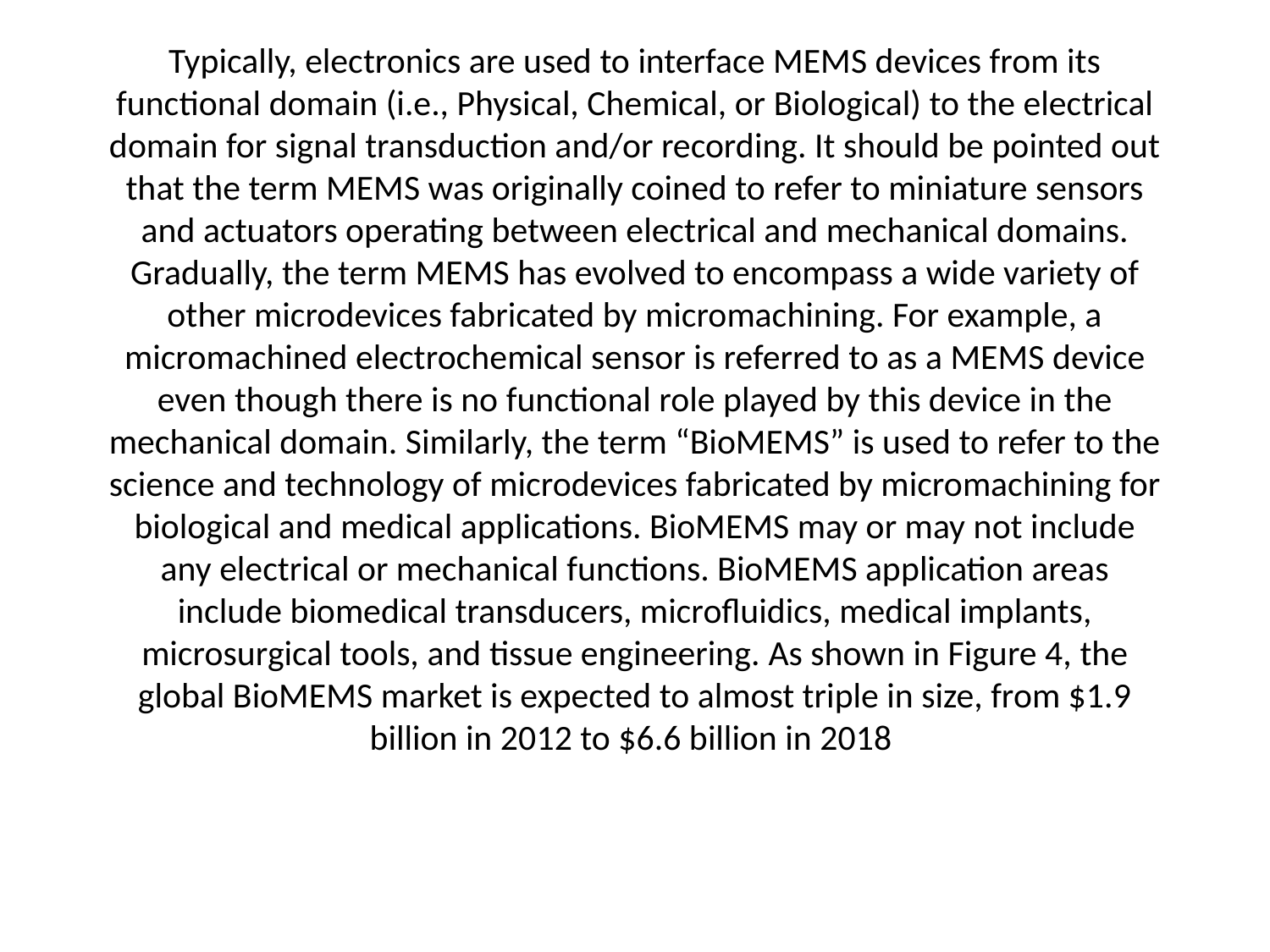

# Typically, electronics are used to interface MEMS devices from its functional domain (i.e., Physical, Chemical, or Biological) to the electrical domain for signal transduction and/or recording. It should be pointed out that the term MEMS was originally coined to refer to miniature sensors and actuators operating between electrical and mechanical domains. Gradually, the term MEMS has evolved to encompass a wide variety of other microdevices fabricated by micromachining. For example, a micromachined electrochemical sensor is referred to as a MEMS device even though there is no functional role played by this device in the mechanical domain. Similarly, the term “BioMEMS” is used to refer to the science and technology of microdevices fabricated by micromachining for biological and medical applications. BioMEMS may or may not include any electrical or mechanical functions. BioMEMS application areas include biomedical transducers, microfluidics, medical implants, microsurgical tools, and tissue engineering. As shown in Figure 4, the global BioMEMS market is expected to almost triple in size, from $1.9 billion in 2012 to $6.6 billion in 2018